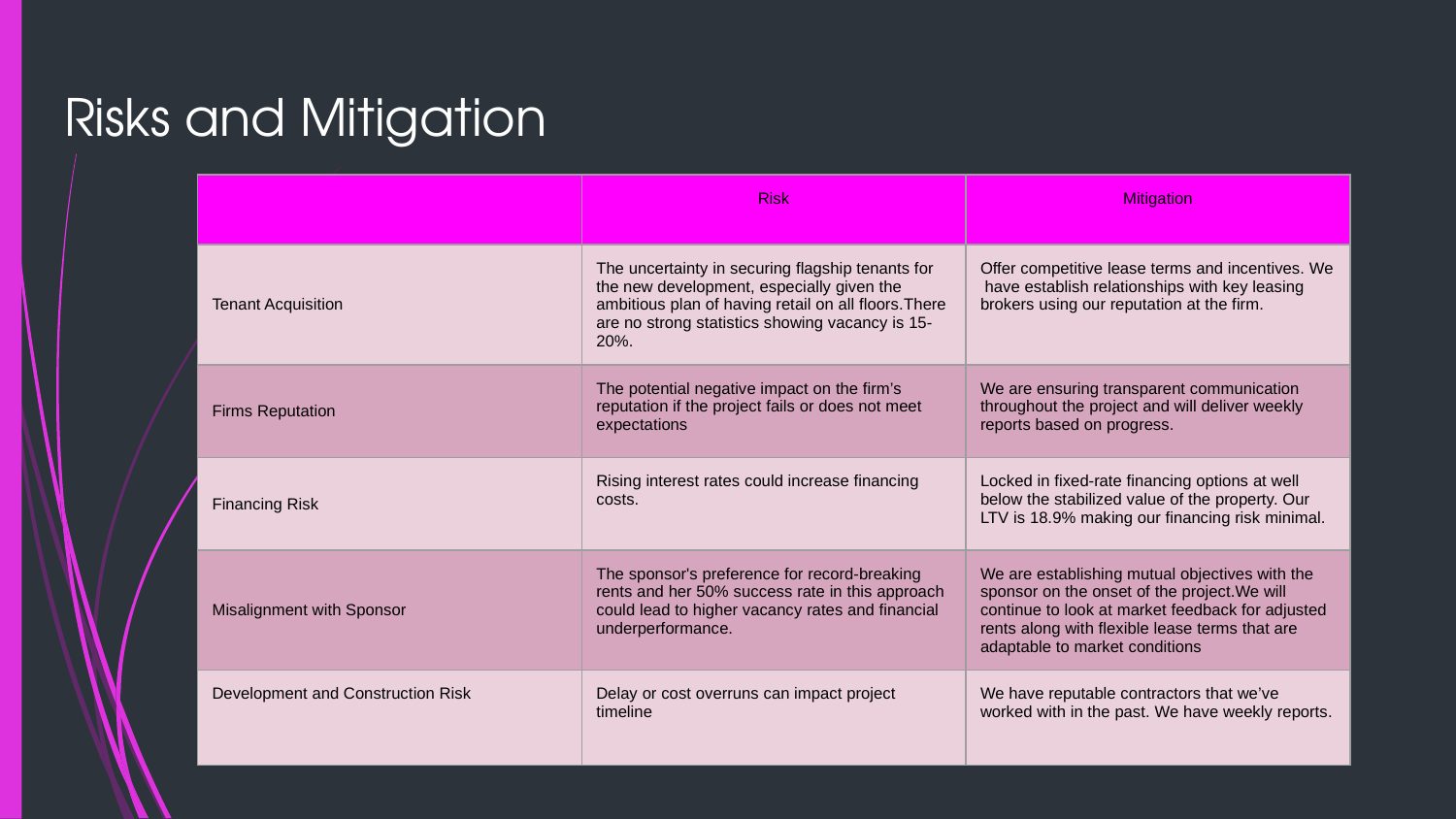

# Risks and Mitigation
|  | Risk | Mitigation |
| --- | --- | --- |
| Tenant Acquisition | The uncertainty in securing flagship tenants for the new development, especially given the ambitious plan of having retail on all floors.There are no strong statistics showing vacancy is 15-20%. | Offer competitive lease terms and incentives. We have establish relationships with key leasing brokers using our reputation at the firm. |
| Firms Reputation | The potential negative impact on the firm’s reputation if the project fails or does not meet expectations | We are ensuring transparent communication throughout the project and will deliver weekly reports based on progress. |
| Financing Risk | Rising interest rates could increase financing costs. | Locked in fixed-rate financing options at well below the stabilized value of the property. Our LTV is 18.9% making our financing risk minimal. |
| Misalignment with Sponsor | The sponsor's preference for record-breaking rents and her 50% success rate in this approach could lead to higher vacancy rates and financial underperformance. | We are establishing mutual objectives with the sponsor on the onset of the project.We will continue to look at market feedback for adjusted rents along with flexible lease terms that are adaptable to market conditions |
| Development and Construction Risk | Delay or cost overruns can impact project timeline | We have reputable contractors that we’ve worked with in the past. We have weekly reports. |